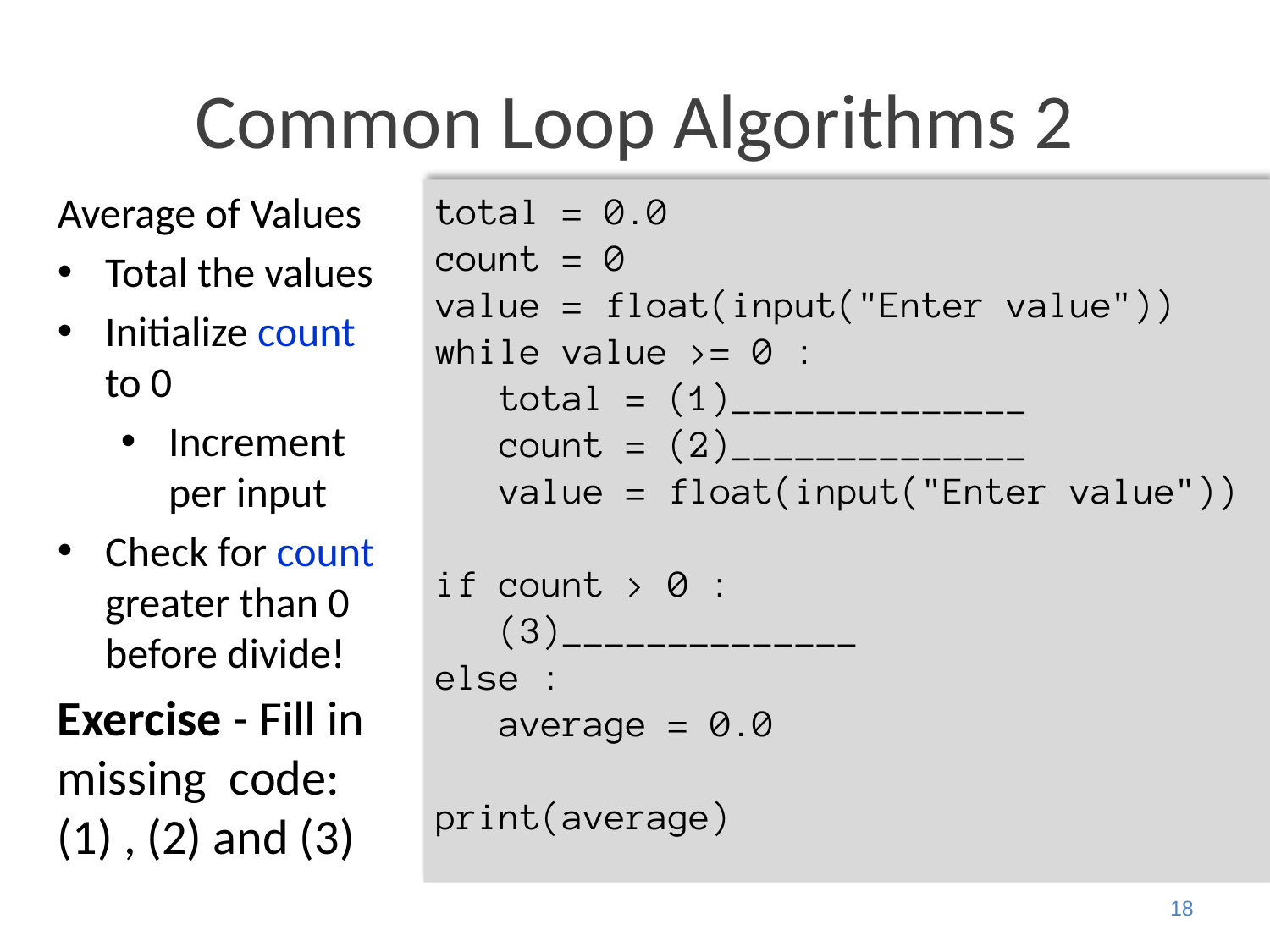

# Common Loop Algorithms 2
Average of Values
Total the values
Initialize count to 0
Increment per input
Check for count greater than 0 before divide!
Exercise - Fill in missing  code: (1) , (2) and (3)

total = 0.0
count = 0
value = float(input("Enter value"))
while value >= 0 :
   total = (1)______________
   count = (2)______________
   value = float(input("Enter value"))

if count > 0 :
   (3)______________
else :
   average = 0.0

print(average)
18